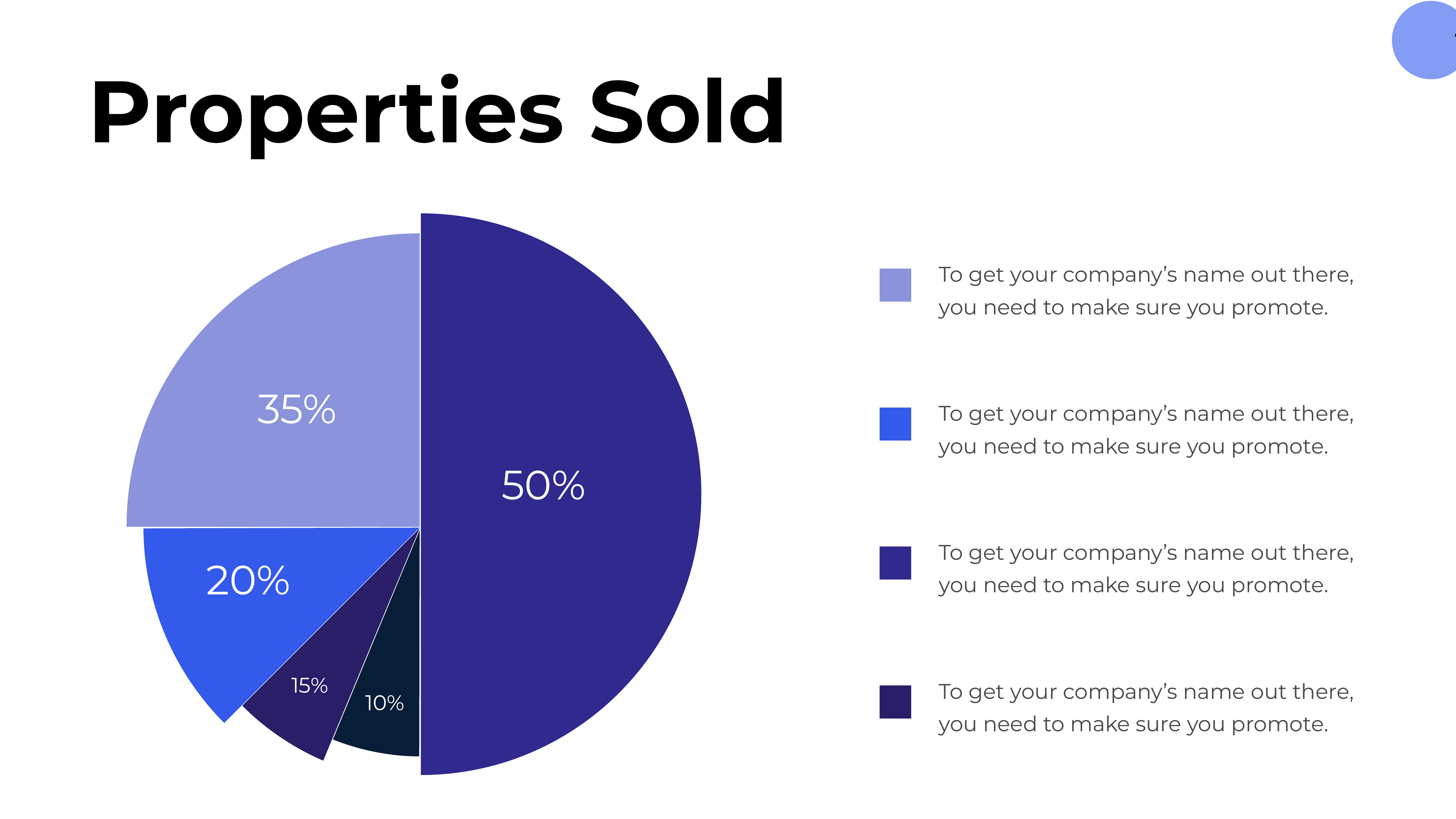

Properties Sold

35%
50%

20%
15%
10%
To get your company’s name out there, you need to make sure you promote.

To get your company’s name out there, you need to make sure you promote.

To get your company’s name out there, you need to make sure you promote.

To get your company’s name out there, you need to make sure you promote.